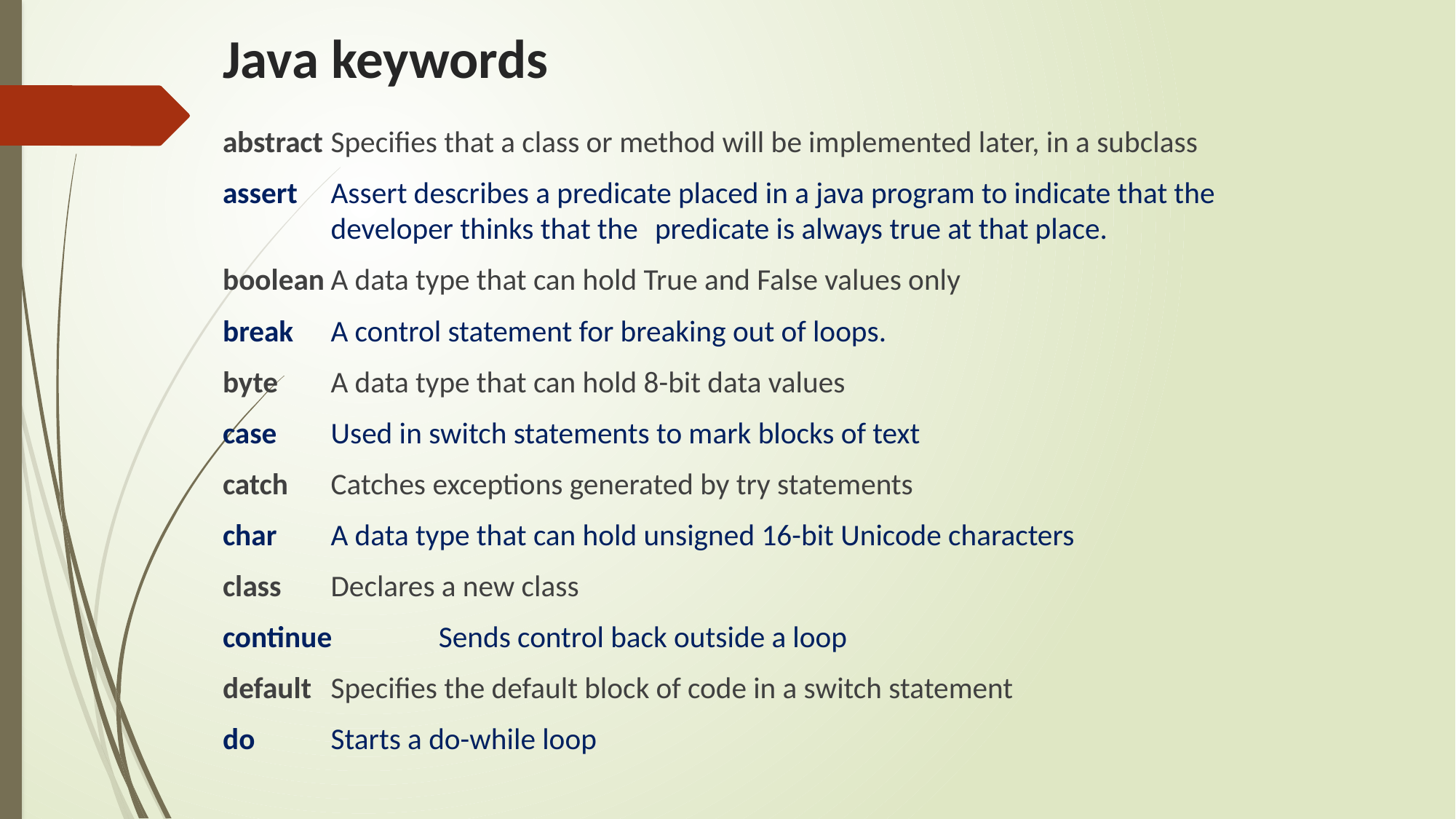

# Java keywords
abstract		Specifies that a class or method will be implemented later, in a subclass
assert		Assert describes a predicate placed in a java program to indicate that the 				developer thinks that the 	predicate is always true at that place.
boolean		A data type that can hold True and False values only
break 		A control statement for breaking out of loops.
byte		A data type that can hold 8-bit data values
case		Used in switch statements to mark blocks of text
catch		Catches exceptions generated by try statements
char 		A data type that can hold unsigned 16-bit Unicode characters
class		Declares a new class
continue	Sends control back outside a loop
default		Specifies the default block of code in a switch statement
do			Starts a do-while loop